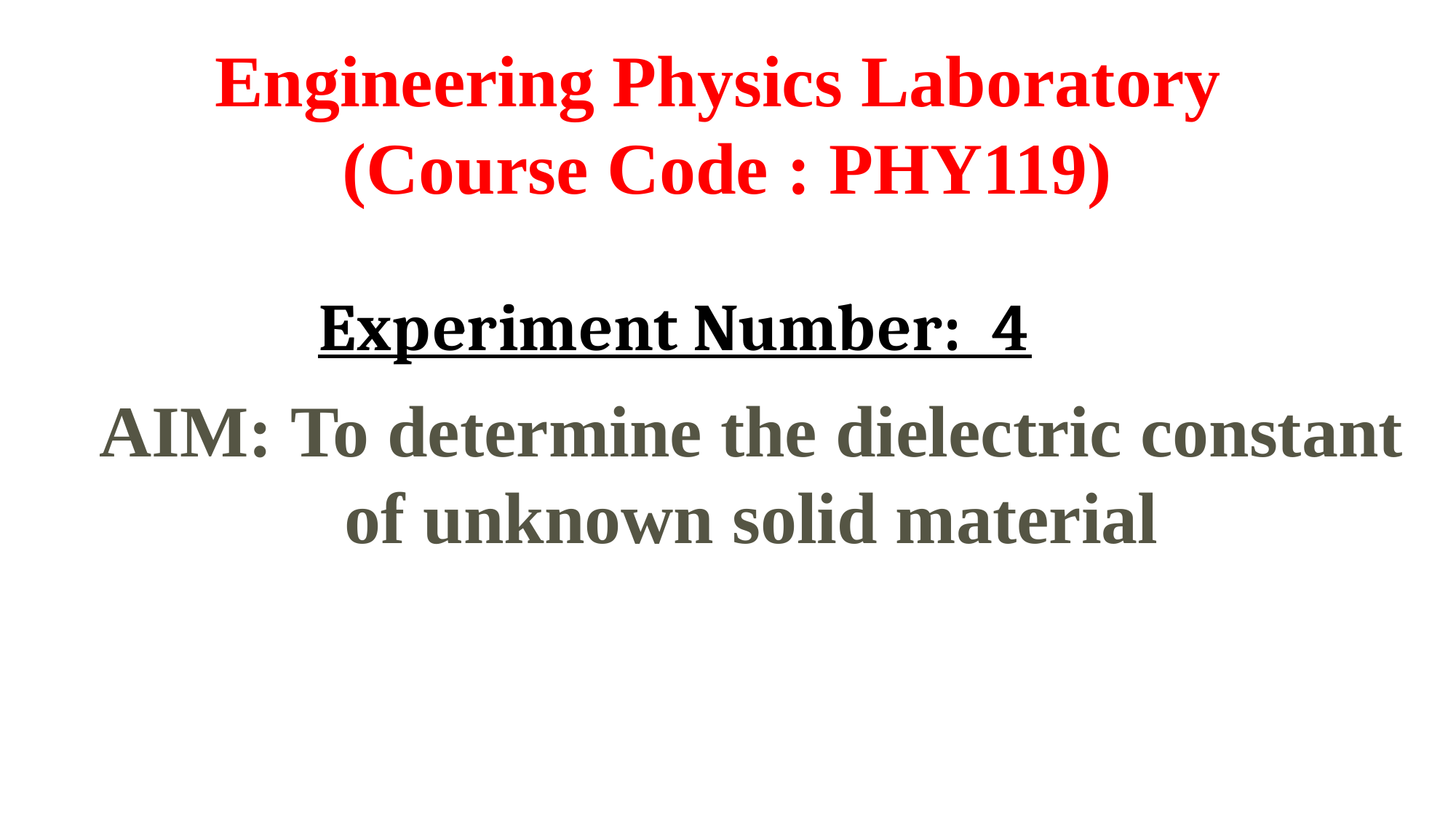

Engineering Physics Laboratory
(Course Code : PHY119)
Experiment Number:  4
AIM: To determine the dielectric constant of unknown solid material